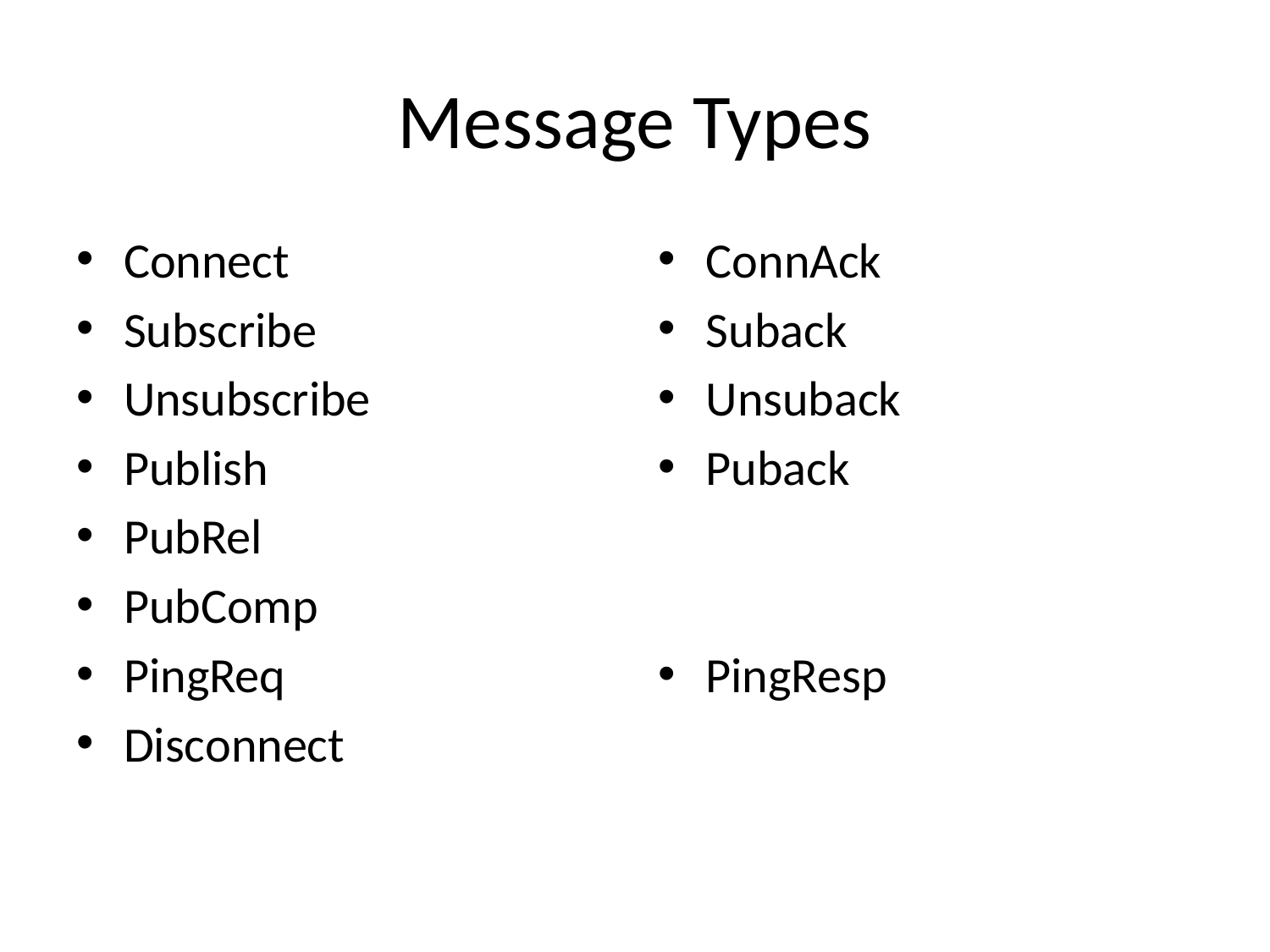

# Message Types
Connect
Subscribe
Unsubscribe
Publish
PubRel
PubComp
PingReq
Disconnect
ConnAck
Suback
Unsuback
Puback

PingResp